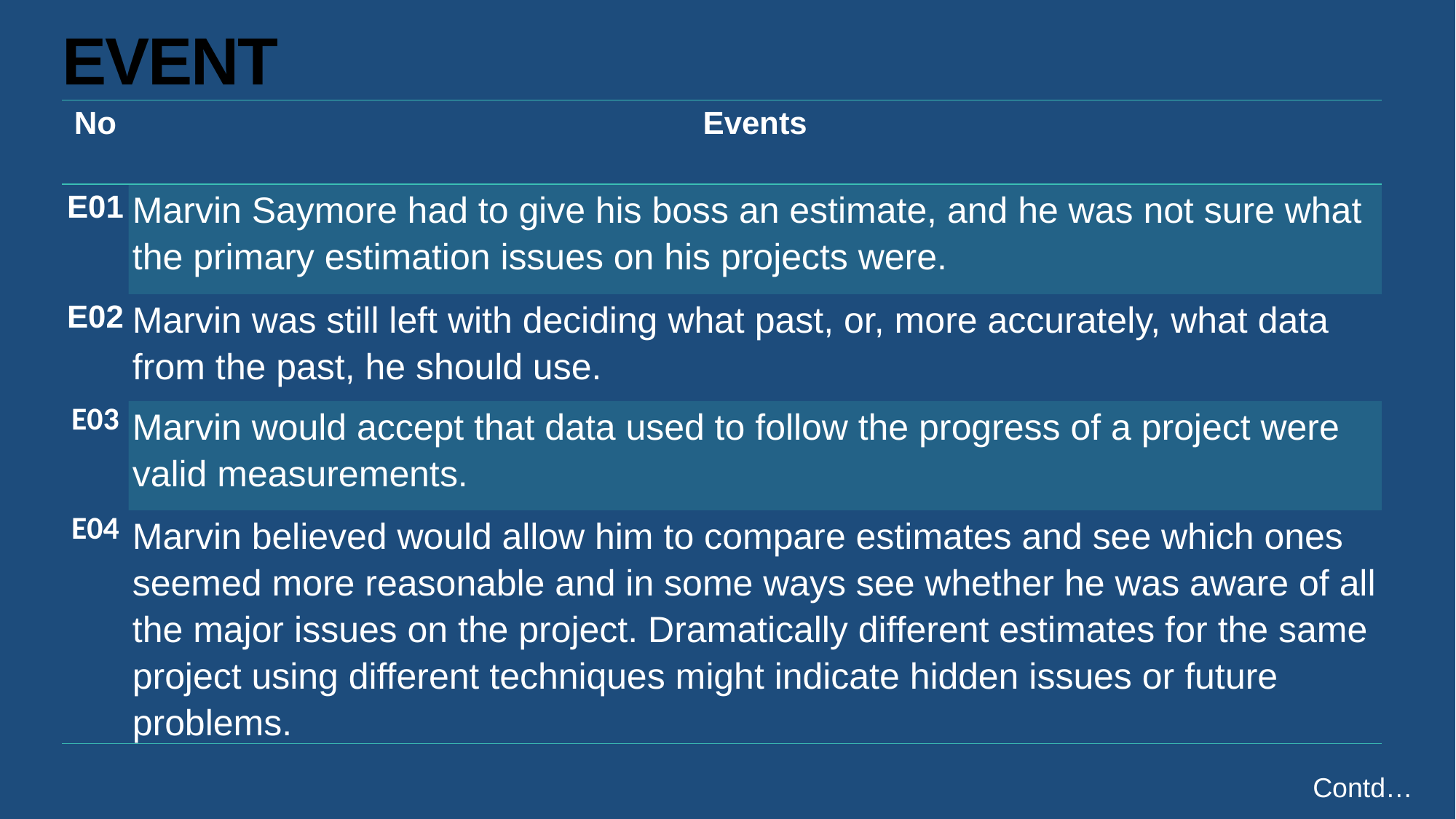

# EVENT
| No | Events |
| --- | --- |
| E01 | Marvin Saymore had to give his boss an estimate, and he was not sure what the primary estimation issues on his projects were. |
| E02 | Marvin was still left with deciding what past, or, more accurately, what data from the past, he should use. |
| E03 | Marvin would accept that data used to follow the progress of a project were valid measurements. |
| E04 | Marvin believed would allow him to compare estimates and see which ones seemed more reasonable and in some ways see whether he was aware of all the major issues on the project. Dramatically different estimates for the same project using different techniques might indicate hidden issues or future problems. |
Contd…